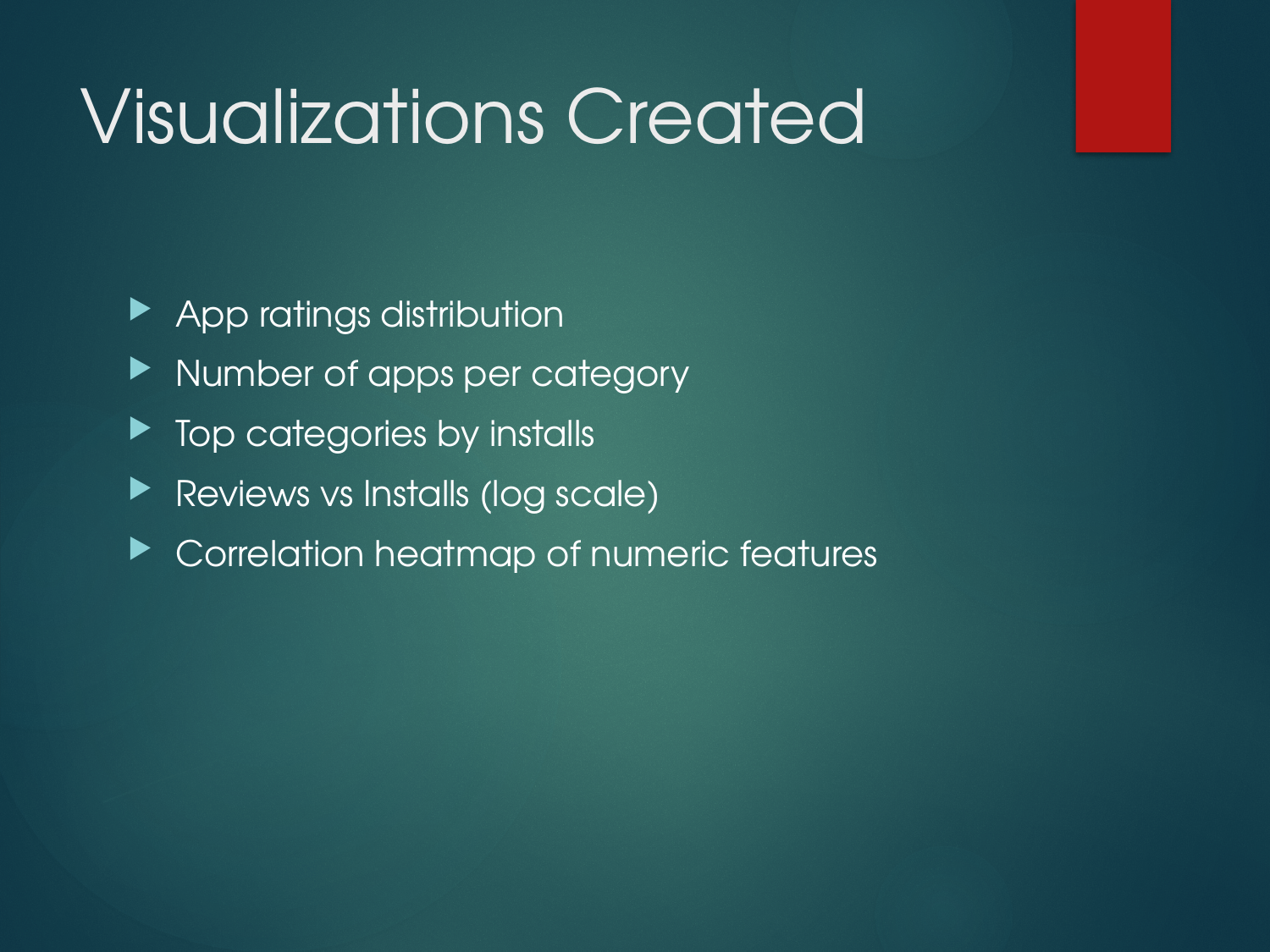

# Visualizations Created
App ratings distribution
Number of apps per category
Top categories by installs
Reviews vs Installs (log scale)
Correlation heatmap of numeric features